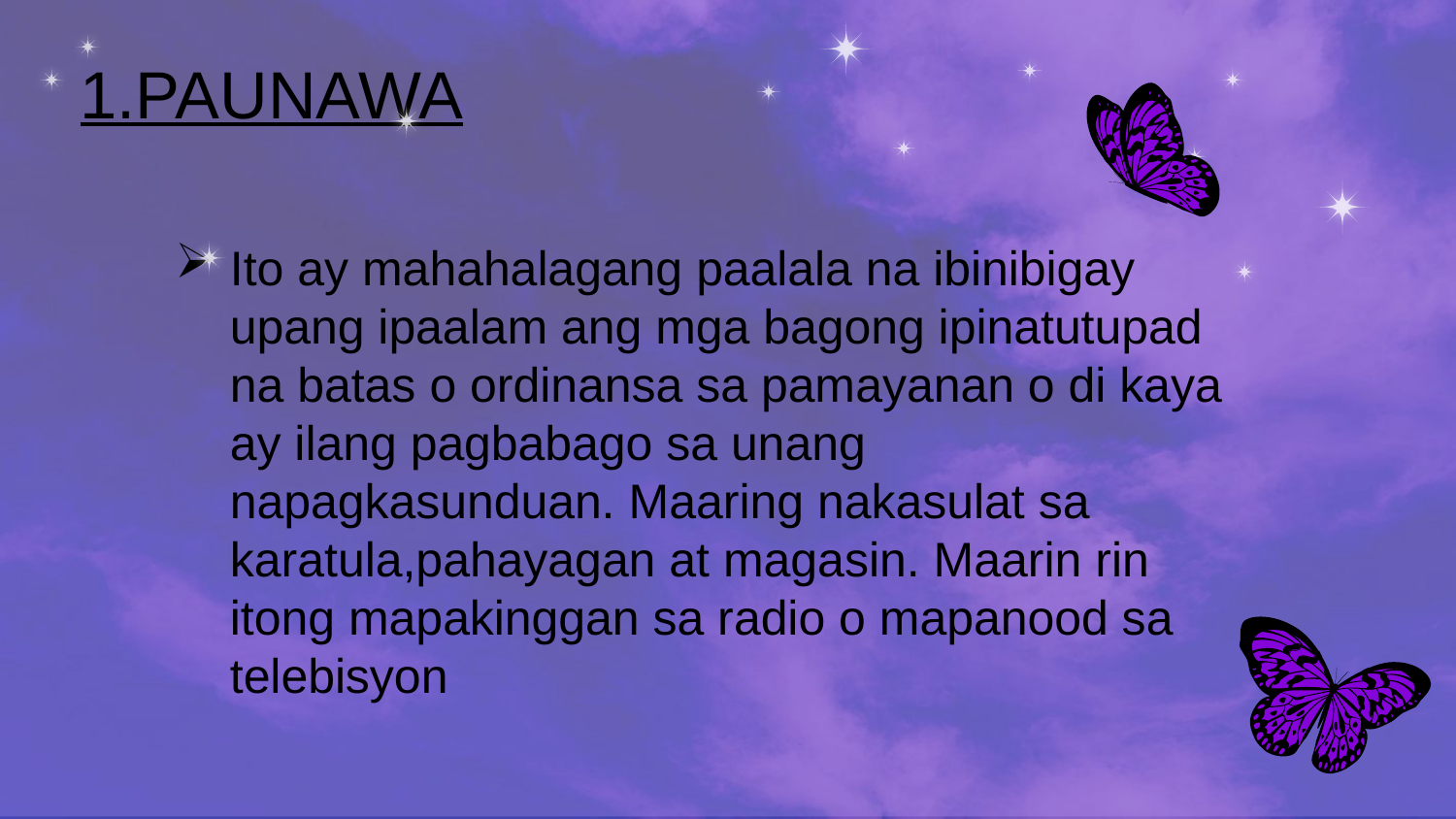

# 1.PAUNAWA

Ito ay mahahalagang paalala na ibinibigay upang ipaalam ang mga bagong ipinatutupad na batas o ordinansa sa pamayanan o di kaya ay ilang pagbabago sa unang napagkasunduan. Maaring nakasulat sa karatula,pahayagan at magasin. Maarin rin itong mapakinggan sa radio o mapanood sa telebisyon